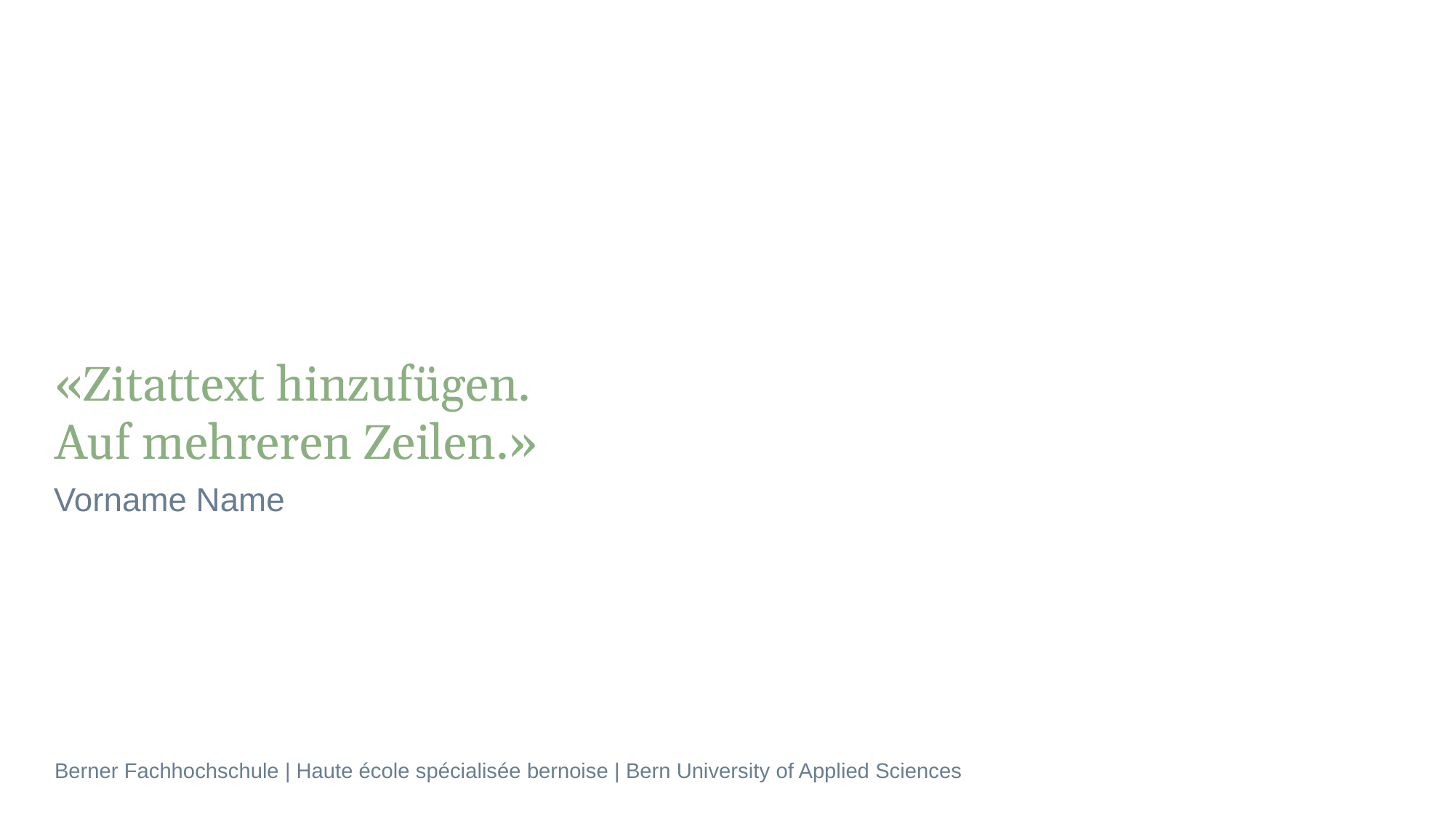

«Zitattext hinzufügen.
Auf mehreren Zeilen.»
Vorname Name